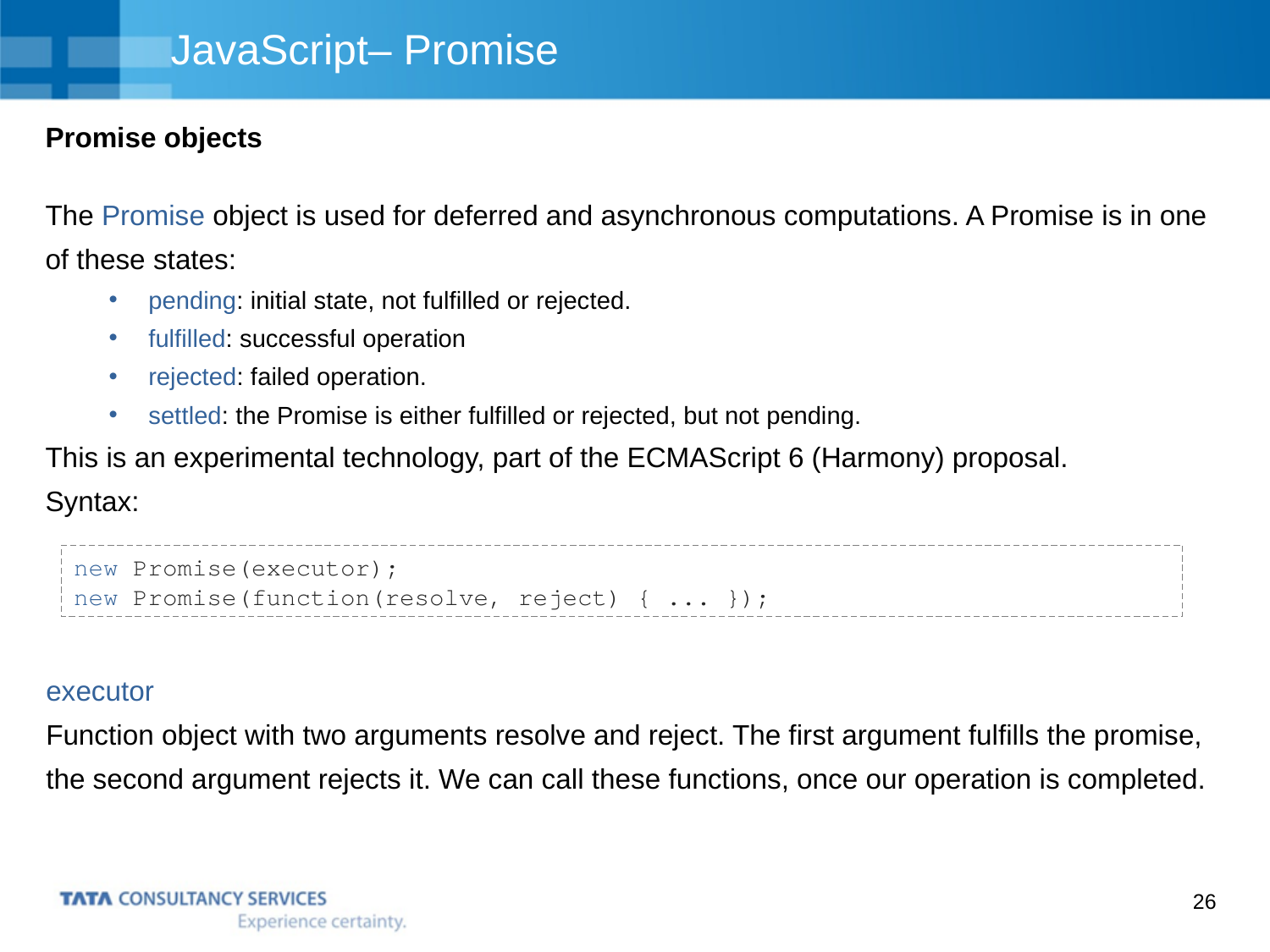

# JavaScript– Promise
Promise objects

The Promise object is used for deferred and asynchronous computations. A Promise is in one of these states:
pending: initial state, not fulfilled or rejected.
fulfilled: successful operation
rejected: failed operation.
settled: the Promise is either fulfilled or rejected, but not pending.
This is an experimental technology, part of the ECMAScript 6 (Harmony) proposal.
Syntax:
new Promise(executor);
new Promise(function(resolve, reject) { ... });
executor
Function object with two arguments resolve and reject. The first argument fulfills the promise, the second argument rejects it. We can call these functions, once our operation is completed.